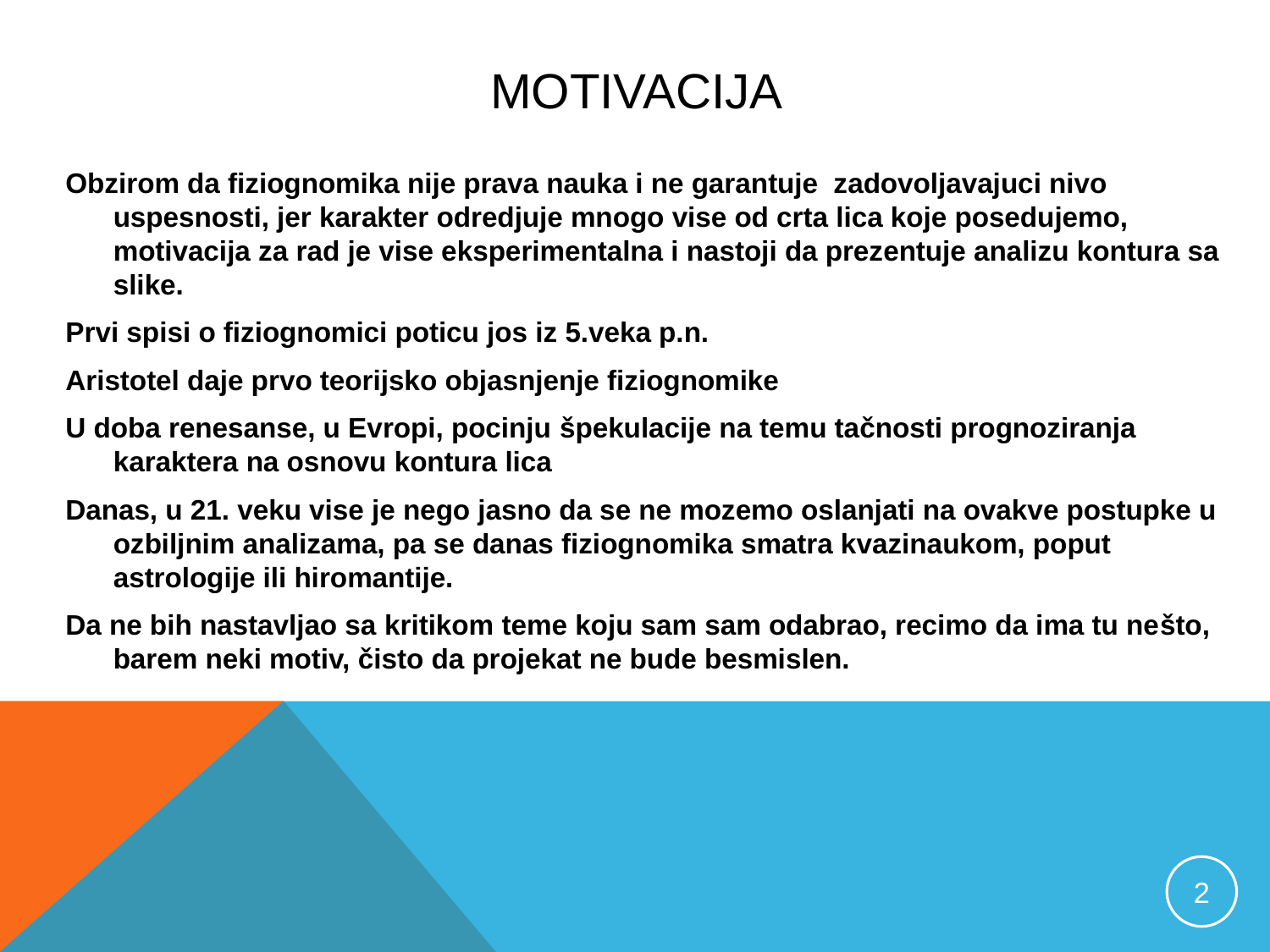

# motivacija
Obzirom da fiziognomika nije prava nauka i ne garantuje  zadovoljavajuci nivo uspesnosti, jer karakter odredjuje mnogo vise od crta lica koje posedujemo, motivacija za rad je vise eksperimentalna i nastoji da prezentuje analizu kontura sa slike.
Prvi spisi o fiziognomici poticu jos iz 5.veka p.n.
Aristotel daje prvo teorijsko objasnjenje fiziognomike
U doba renesanse, u Evropi, pocinju špekulacije na temu tačnosti prognoziranja karaktera na osnovu kontura lica
Danas, u 21. veku vise je nego jasno da se ne mozemo oslanjati na ovakve postupke u ozbiljnim analizama, pa se danas fiziognomika smatra kvazinaukom, poput  astrologije ili hiromantije.
Da ne bih nastavljao sa kritikom teme koju sam sam odabrao, recimo da ima tu nešto, barem neki motiv, čisto da projekat ne bude besmislen.
2